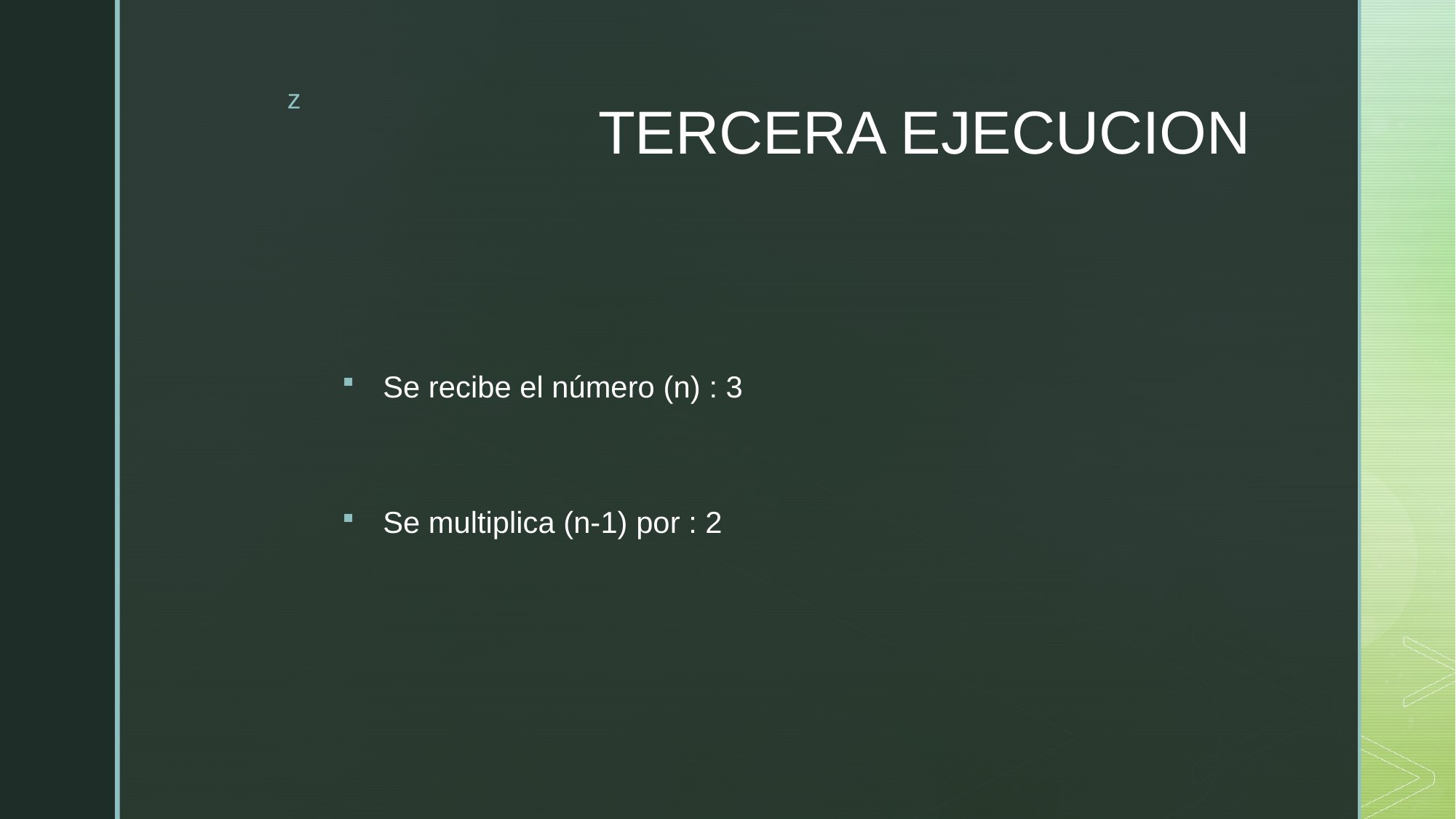

# TERCERA EJECUCION
Se recibe el número (n) : 3

Se multiplica (n-1) por : 2